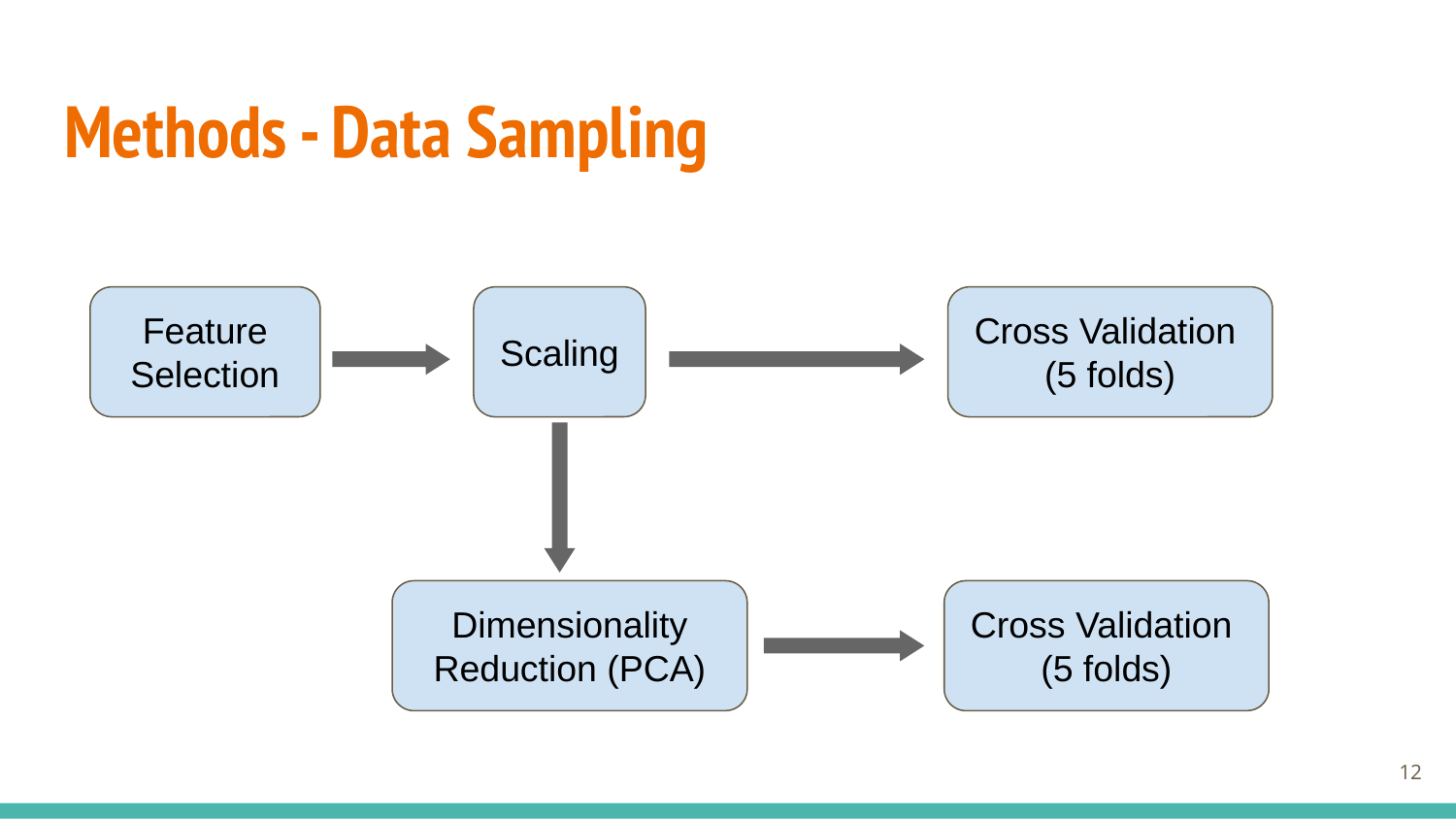

# Methods - Data Sampling
Feature Selection
Scaling
Cross Validation
(5 folds)

Dimensionality Reduction (PCA)
Cross Validation
(5 folds)

12